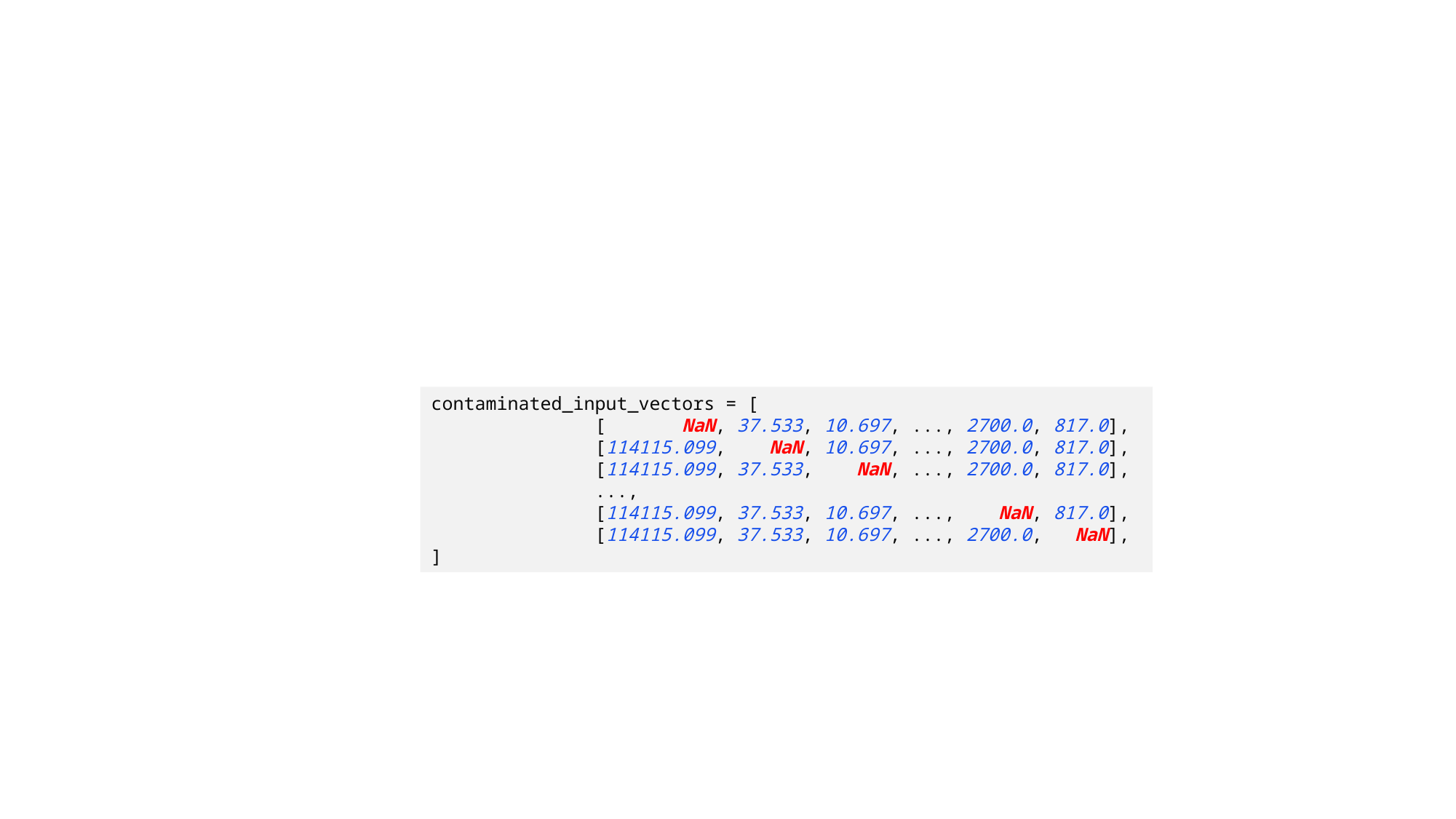

contaminated_input_vectors = [
	     [       NaN, 37.533, 10.697, ..., 2700.0, 817.0],
	     [114115.099,    NaN, 10.697, ..., 2700.0, 817.0],
	     [114115.099, 37.533,    NaN, ..., 2700.0, 817.0],
	     ...,
	     [114115.099, 37.533, 10.697, ...,    NaN, 817.0],
	     [114115.099, 37.533, 10.697, ..., 2700.0,   NaN],
]